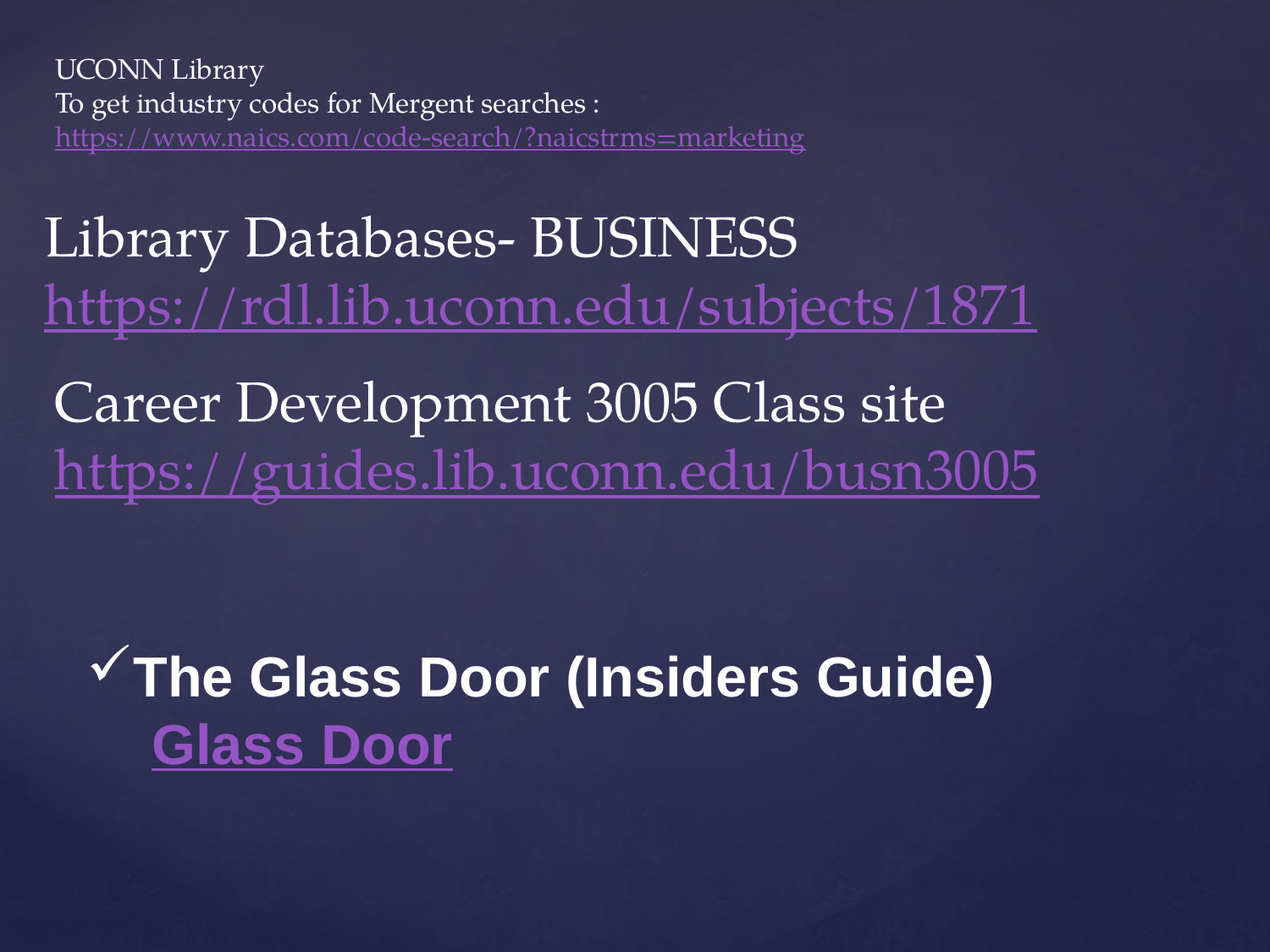

# UCONN Library To get industry codes for Mergent searches : https://www.naics.com/code-search/?naicstrms=marketing
Library Databases- BUSINESS
https://rdl.lib.uconn.edu/subjects/1871
Career Development 3005 Class site
https://guides.lib.uconn.edu/busn3005
The Glass Door (Insiders Guide)
    Glass Door